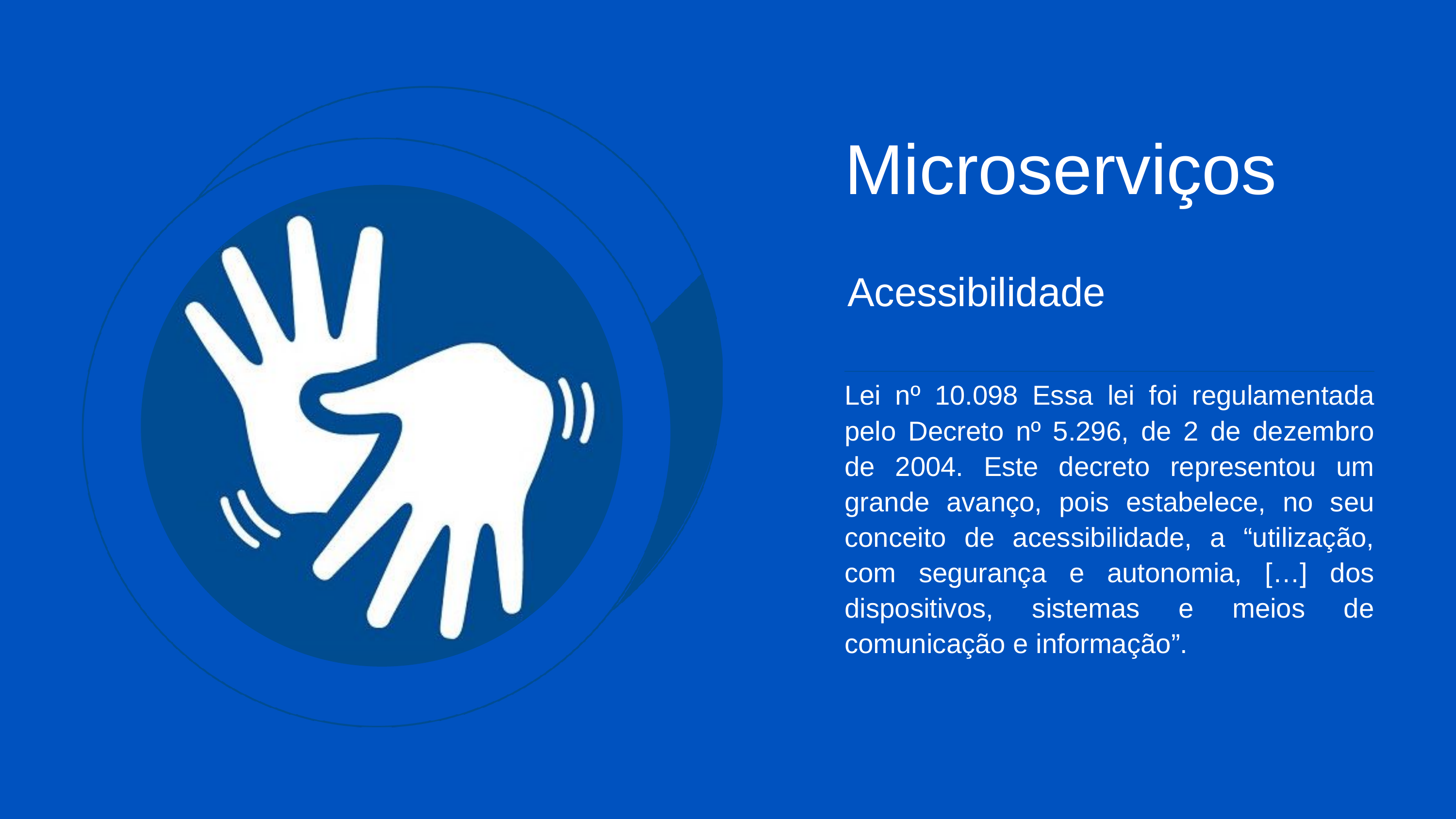

Microserviços

Acessibilidade

Lei nº 10.098 Essa lei foi regulamentada pelo Decreto nº 5.296, de 2 de dezembro de 2004. Este decreto representou um grande avanço, pois estabelece, no seu conceito de acessibilidade, a “utilização, com segurança e autonomia, […] dos dispositivos, sistemas e meios de comunicação e informação”.